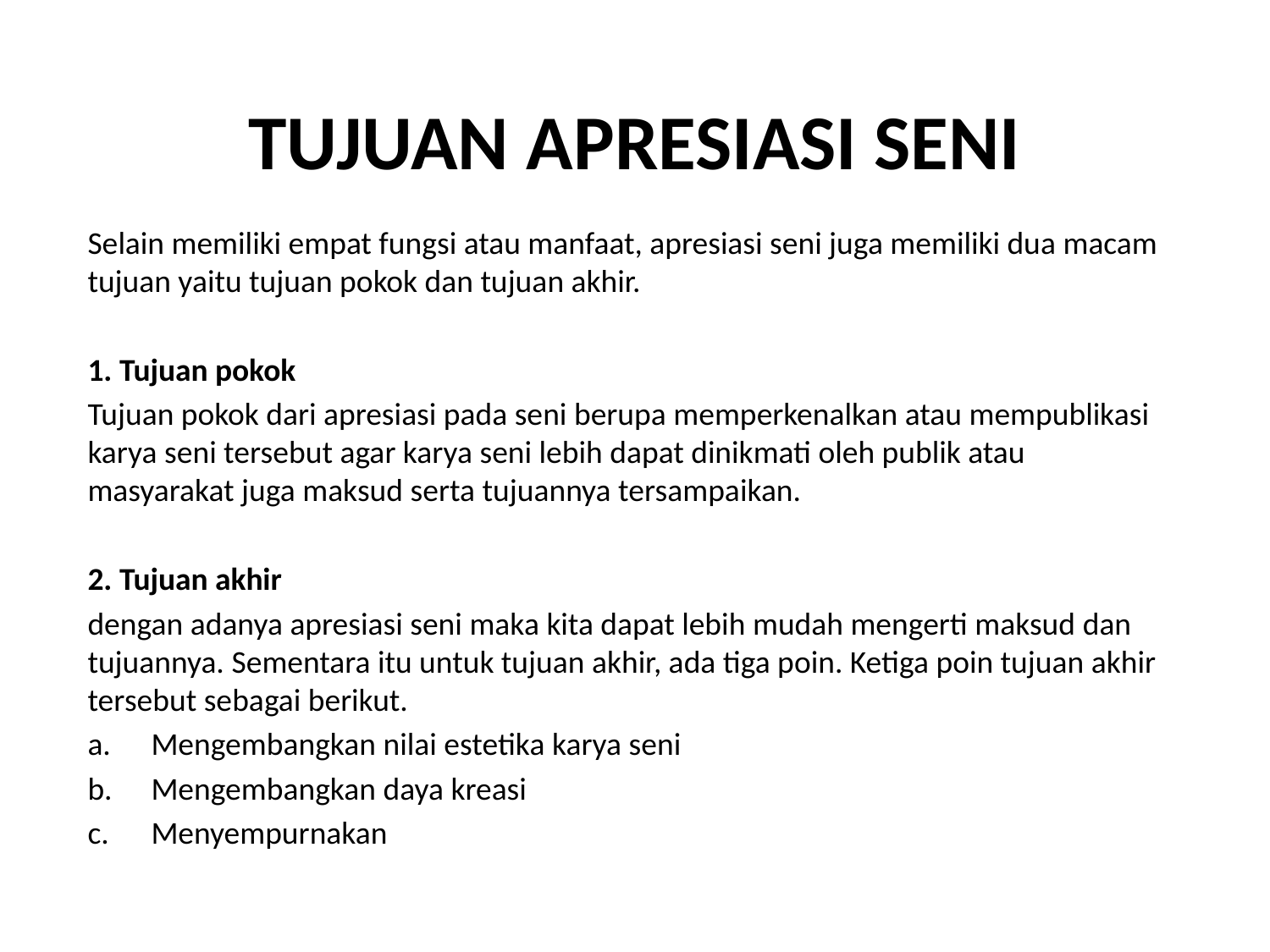

# TUJUAN APRESIASI SENI
Selain memiliki empat fungsi atau manfaat, apresiasi seni juga memiliki dua macam tujuan yaitu tujuan pokok dan tujuan akhir.

1. Tujuan pokok
Tujuan pokok dari apresiasi pada seni berupa memperkenalkan atau mempublikasi karya seni tersebut agar karya seni lebih dapat dinikmati oleh publik atau masyarakat juga maksud serta tujuannya tersampaikan.

2. Tujuan akhir
dengan adanya apresiasi seni maka kita dapat lebih mudah mengerti maksud dan tujuannya. Sementara itu untuk tujuan akhir, ada tiga poin. Ketiga poin tujuan akhir tersebut sebagai berikut.
Mengembangkan nilai estetika karya seni
Mengembangkan daya kreasi
Menyempurnakan